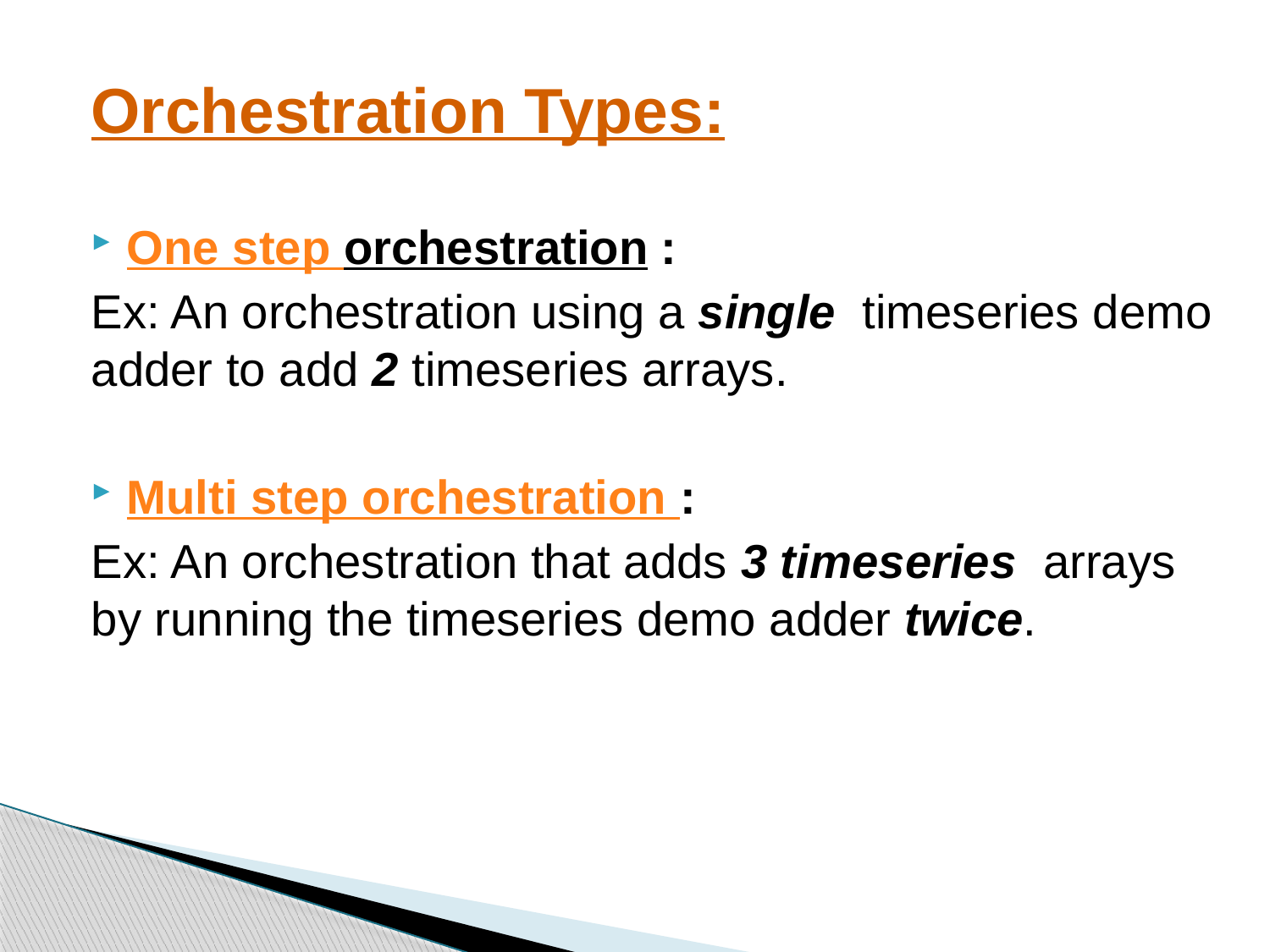

Orchestration Types:

One step orchestration :
Ex: An orchestration using a single  timeseries demo adder to add 2 timeseries arrays.

Multi step orchestration :
Ex: An orchestration that adds 3 timeseries  arrays by running the timeseries demo adder twice.